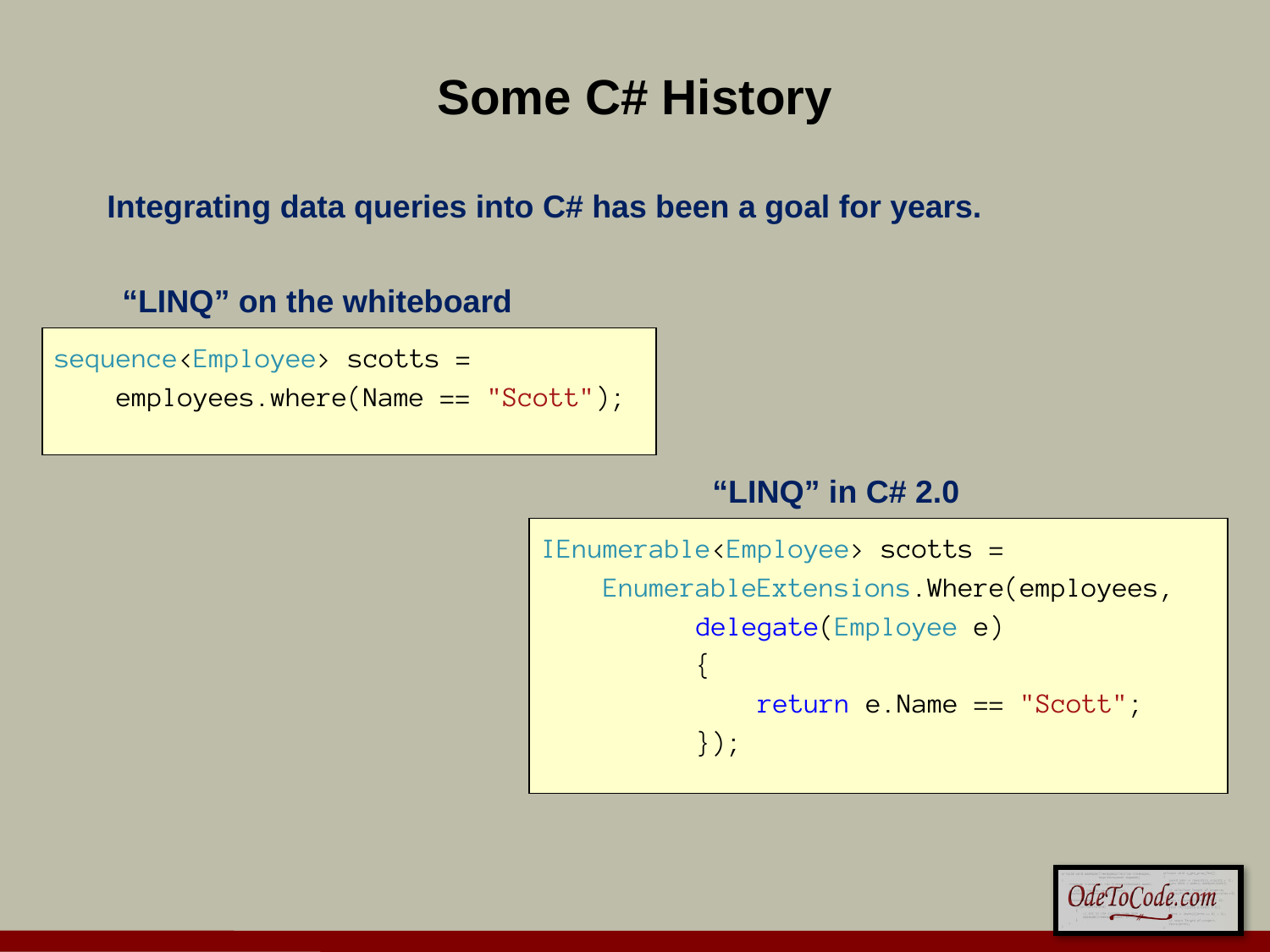

# Some C# History
Integrating data queries into C# has been a goal for years.
“LINQ” on the whiteboard
sequence<Employee> scotts =
    employees.where(Name == "Scott");

“LINQ” in C# 2.0
IEnumerable<Employee> scotts =
    EnumerableExtensions.Where(employees,
          delegate(Employee e)
          {
              return e.Name == "Scott";
          });